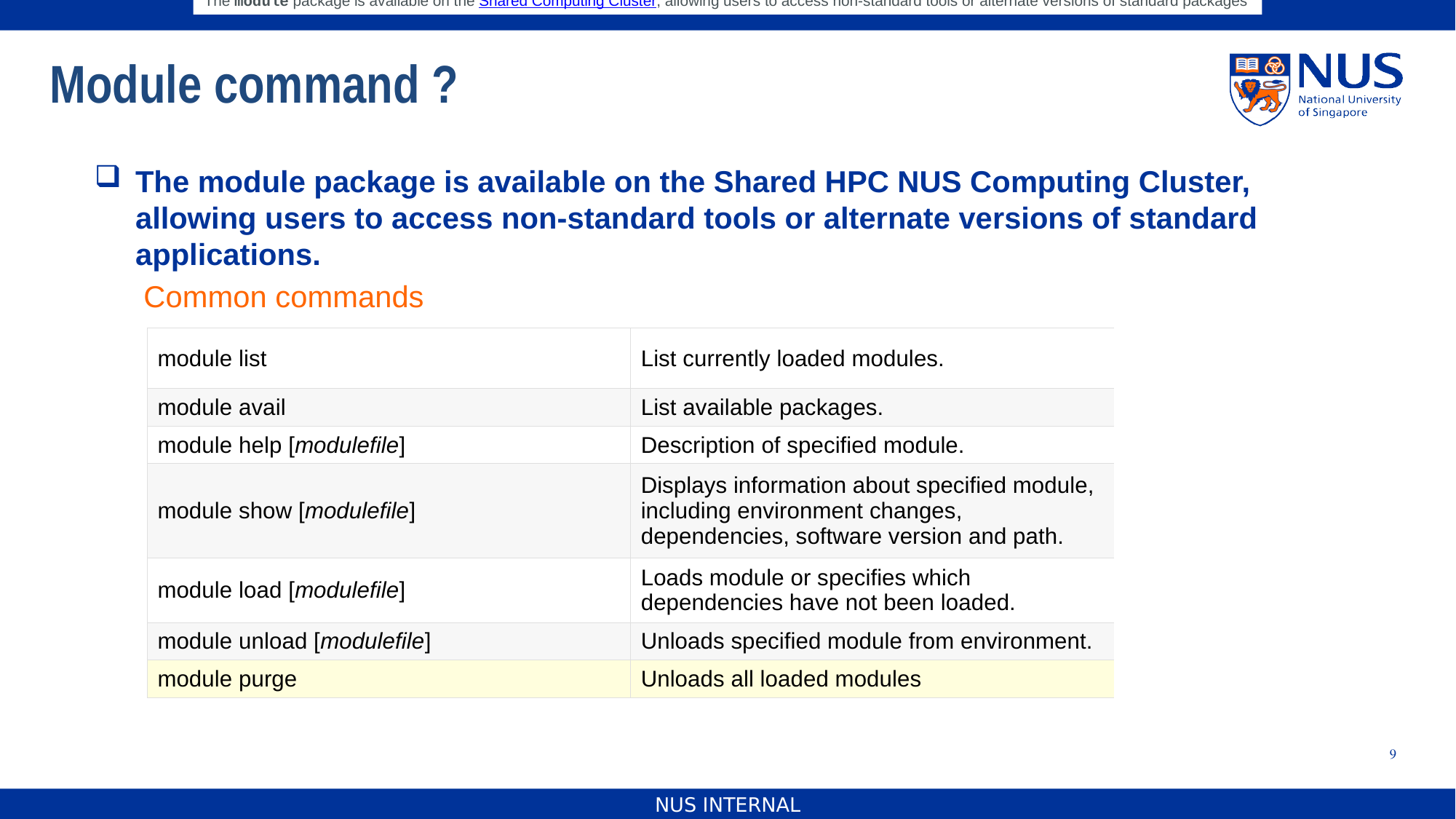

The module package is available on the Shared Computing Cluster, allowing users to access non-standard tools or alternate versions of standard packages
Module command ?
The module package is available on the Shared HPC NUS Computing Cluster, allowing users to access non-standard tools or alternate versions of standard applications.
Common commands

| module list | List currently loaded modules. |
| --- | --- |
| module avail | List available packages. |
| module help [modulefile] | Description of specified module. |
| module show [modulefile] | Displays information about specified module, including environment changes, dependencies, software version and path. |
| module load [modulefile] | Loads module or specifies which dependencies have not been loaded. |
| module unload [modulefile] | Unloads specified module from environment. |
| module purge | Unloads all loaded modules |

9